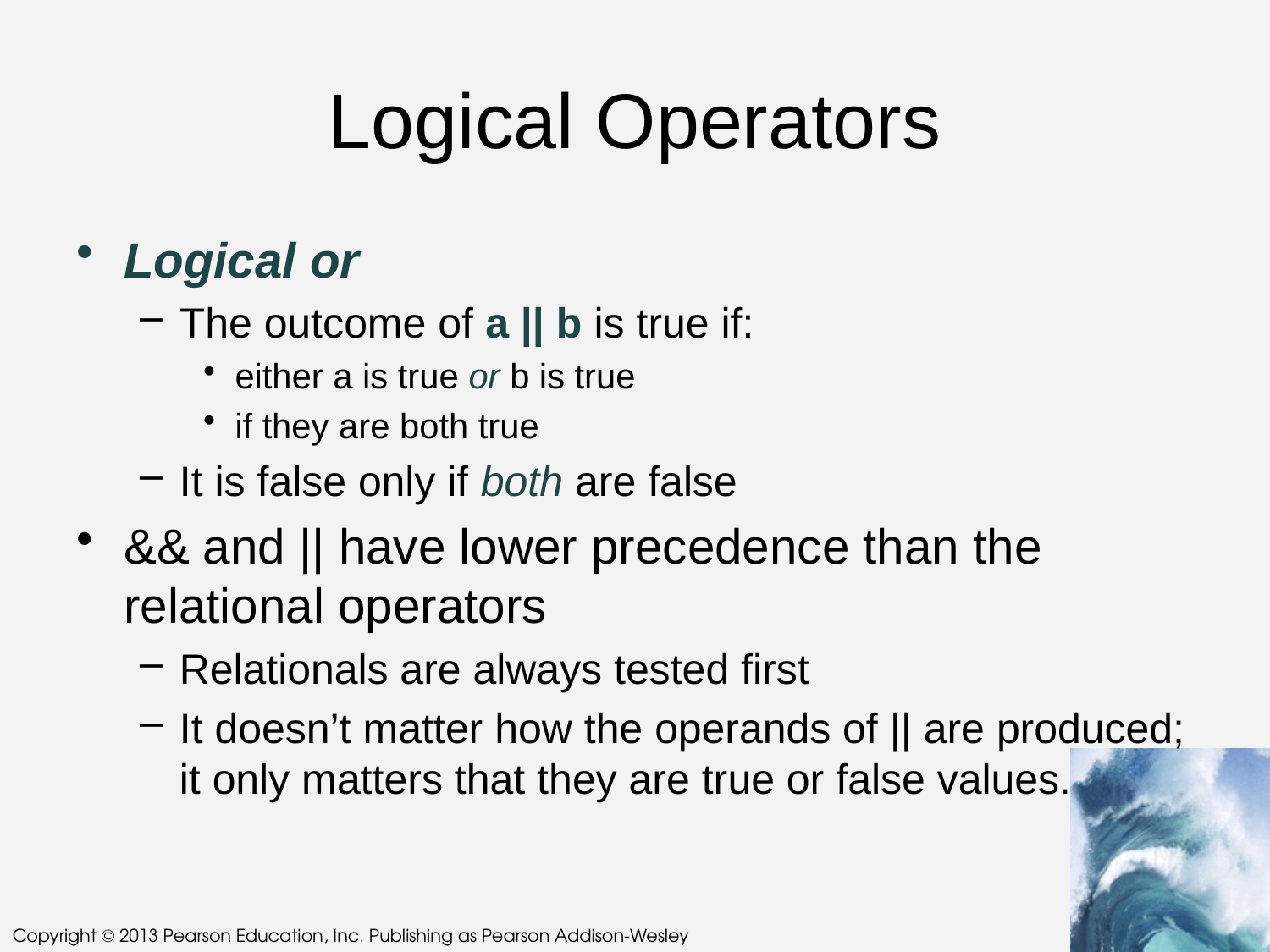

# Logical Operators
Logical or
The outcome of a || b is true if:
either a is true or b is true
if they are both true
It is false only if both are false
&& and || have lower precedence than the relational operators
Relationals are always tested first
It doesn’t matter how the operands of || are produced; it only matters that they are true or false values.